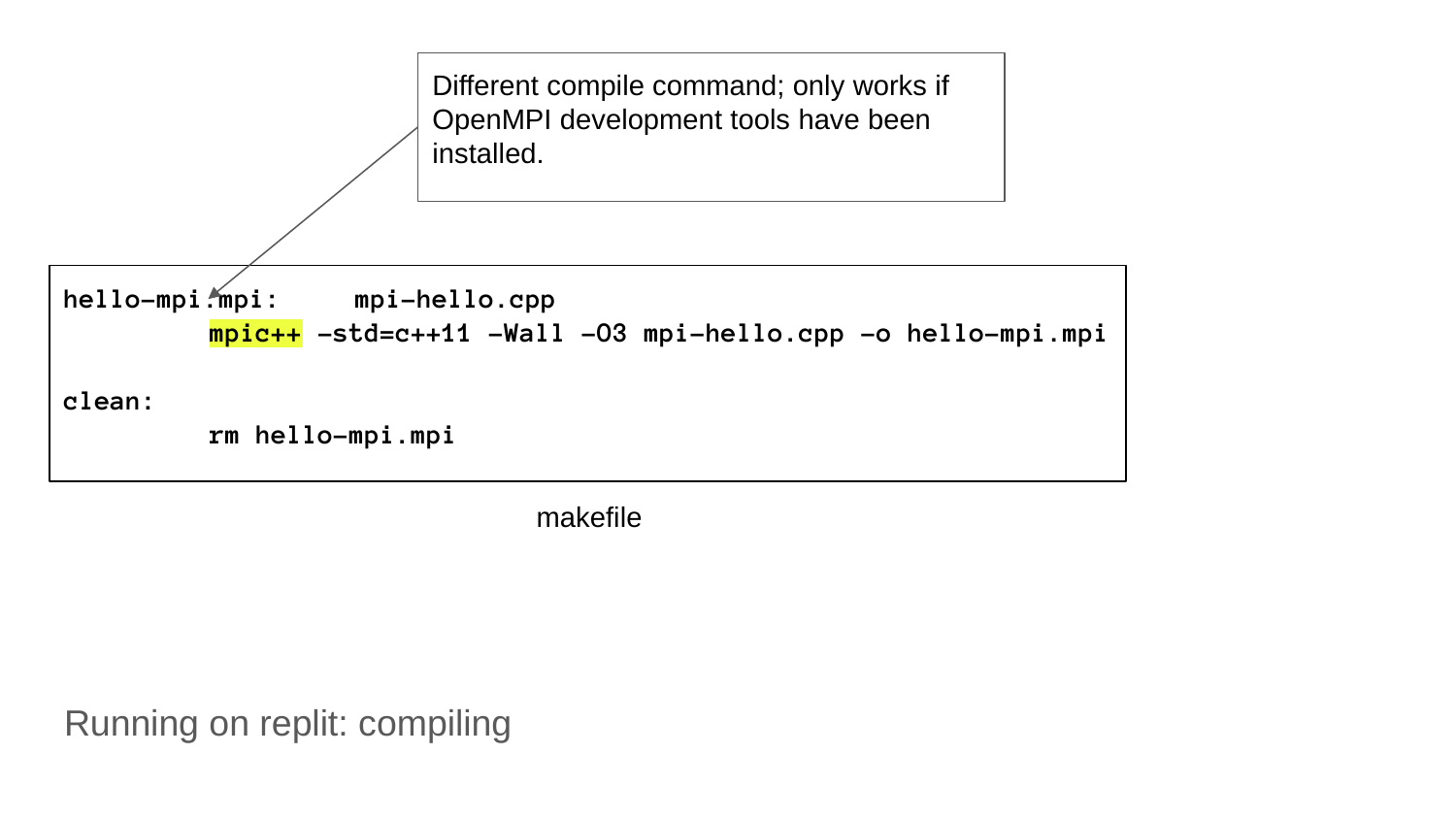

Different compile command; only works if OpenMPI development tools have been installed.
hello-mpi.mpi:	mpi-hello.cpp
	mpic++ -std=c++11 -Wall -O3 mpi-hello.cpp -o hello-mpi.mpi

clean:
	rm hello-mpi.mpi
makefile
Running on replit: compiling